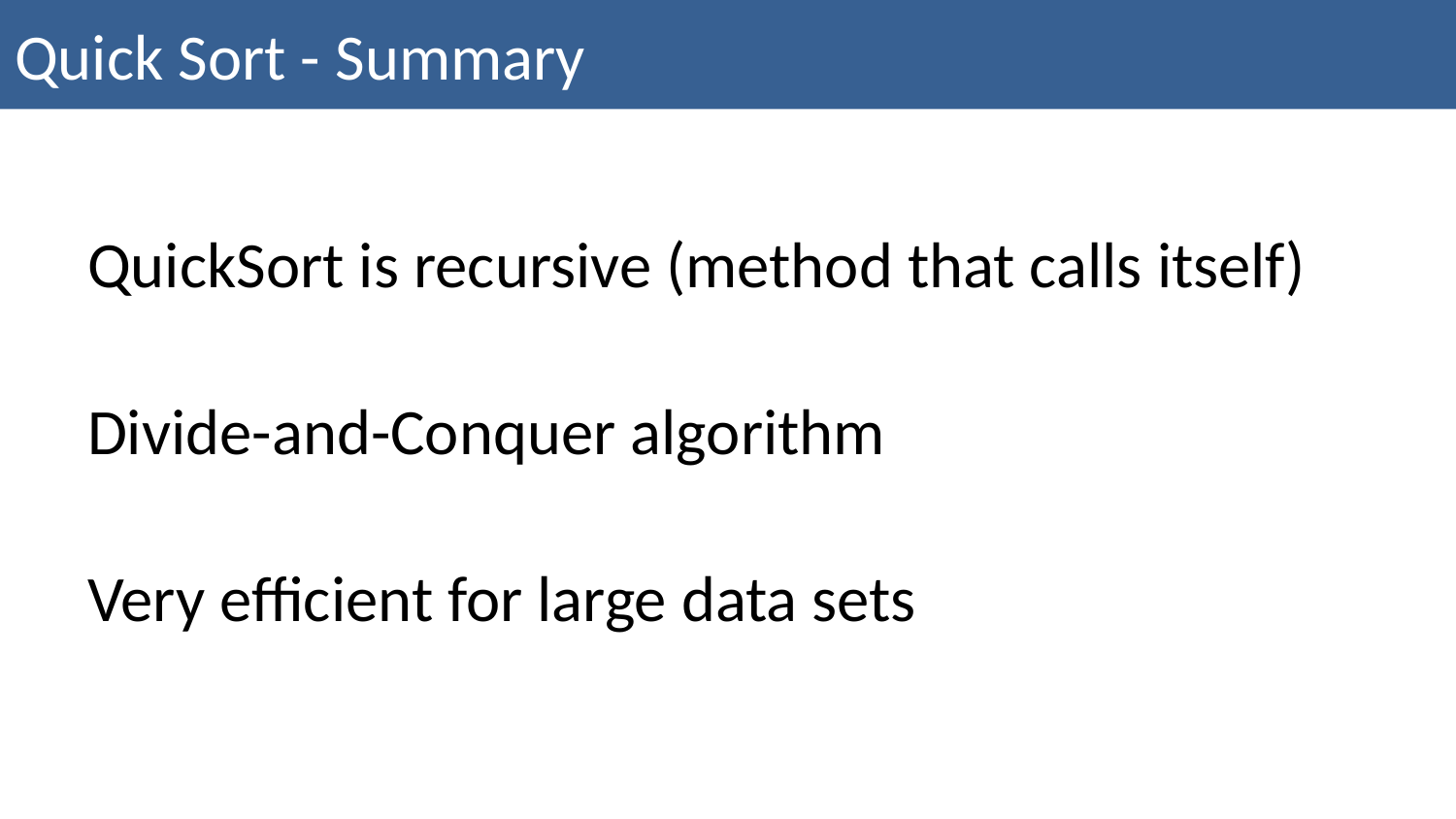

Quick Sort - Summary
QuickSort is recursive (method that calls itself)

Divide-and-Conquer algorithm

Very efficient for large data sets